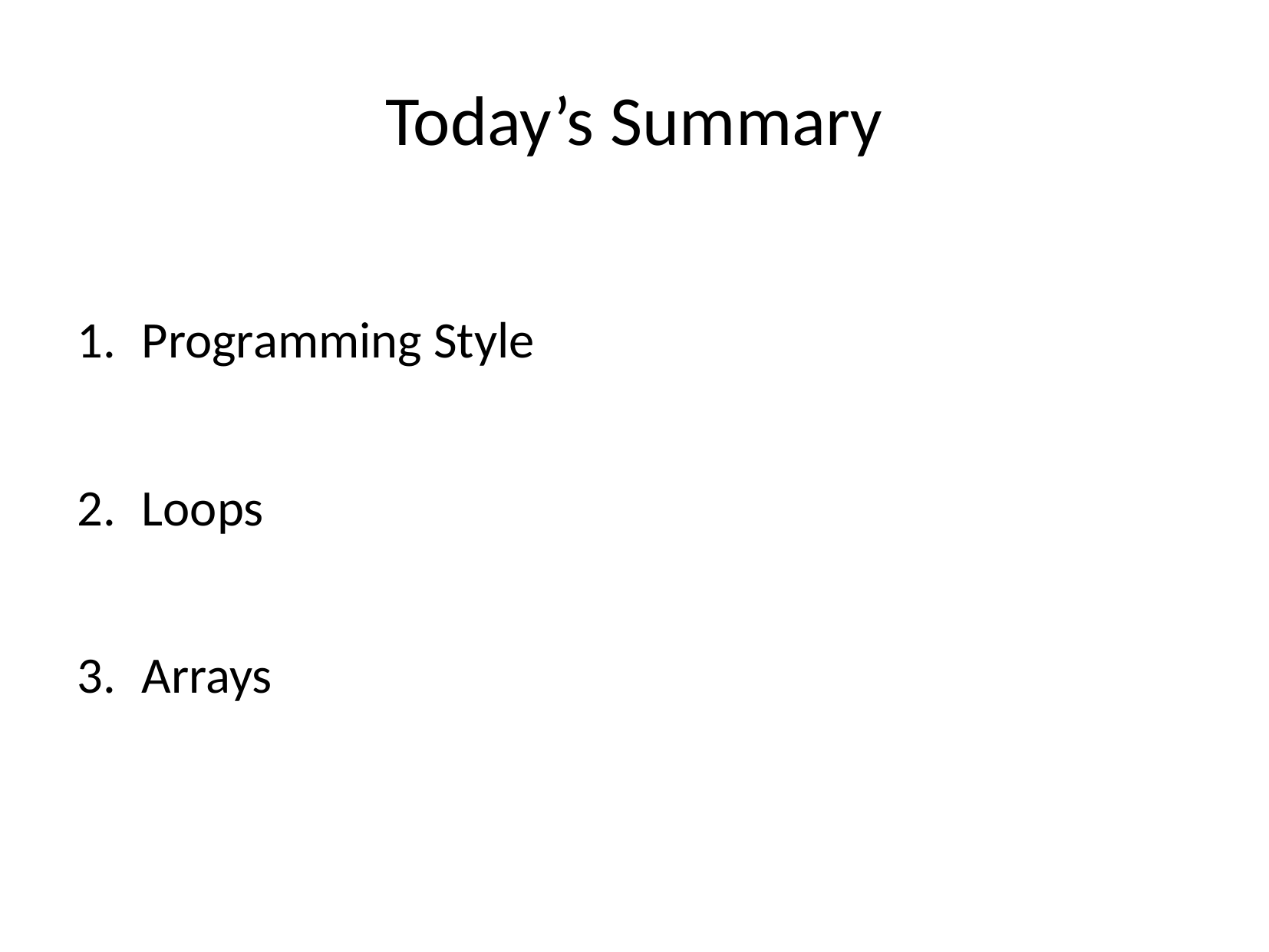

# Today’s Summary

Programming Style

Loops

Arrays